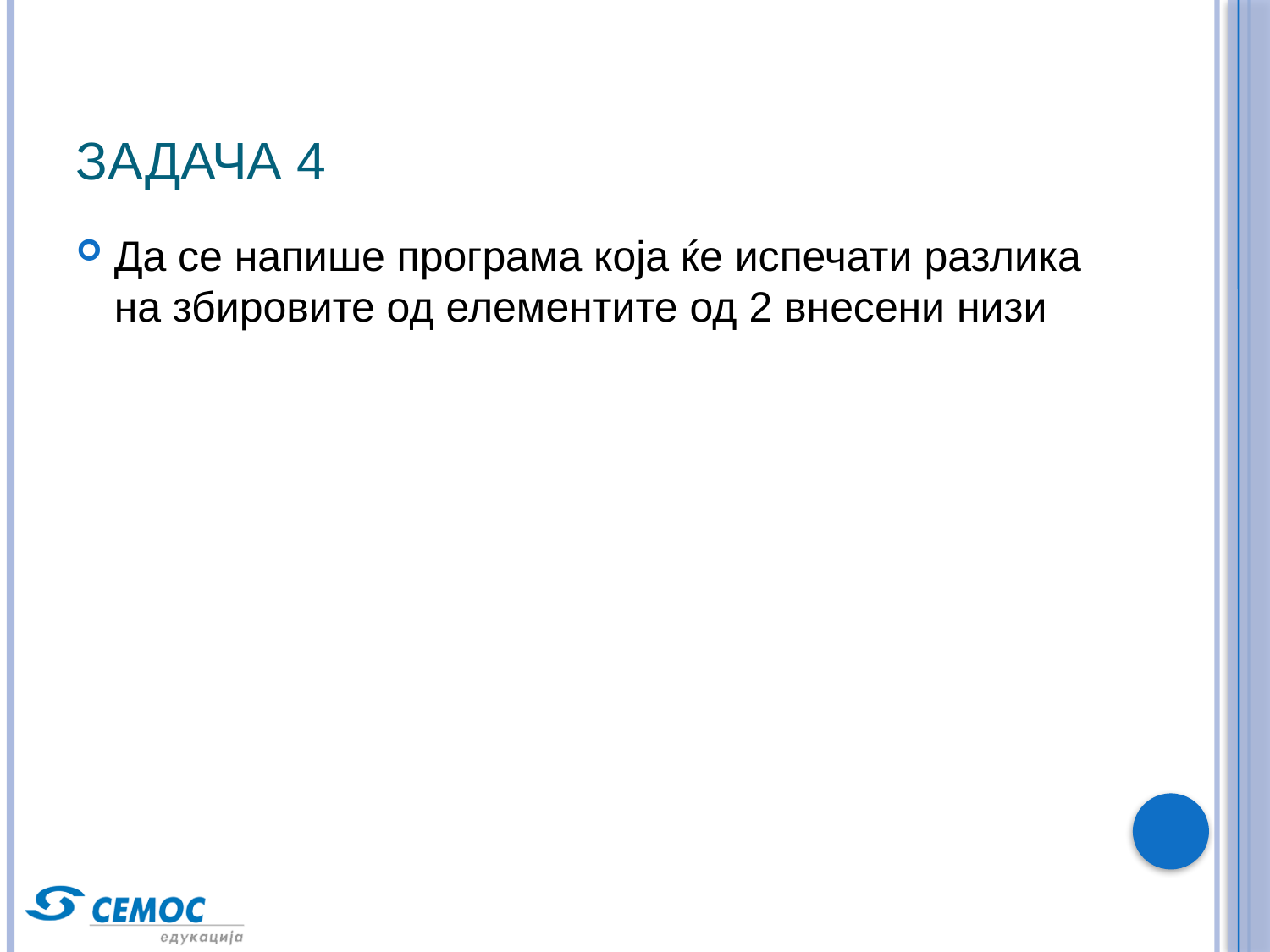

# Задача 4
Да се напише програма која ќе испечати разлика на збировите од елементите од 2 внесени низи